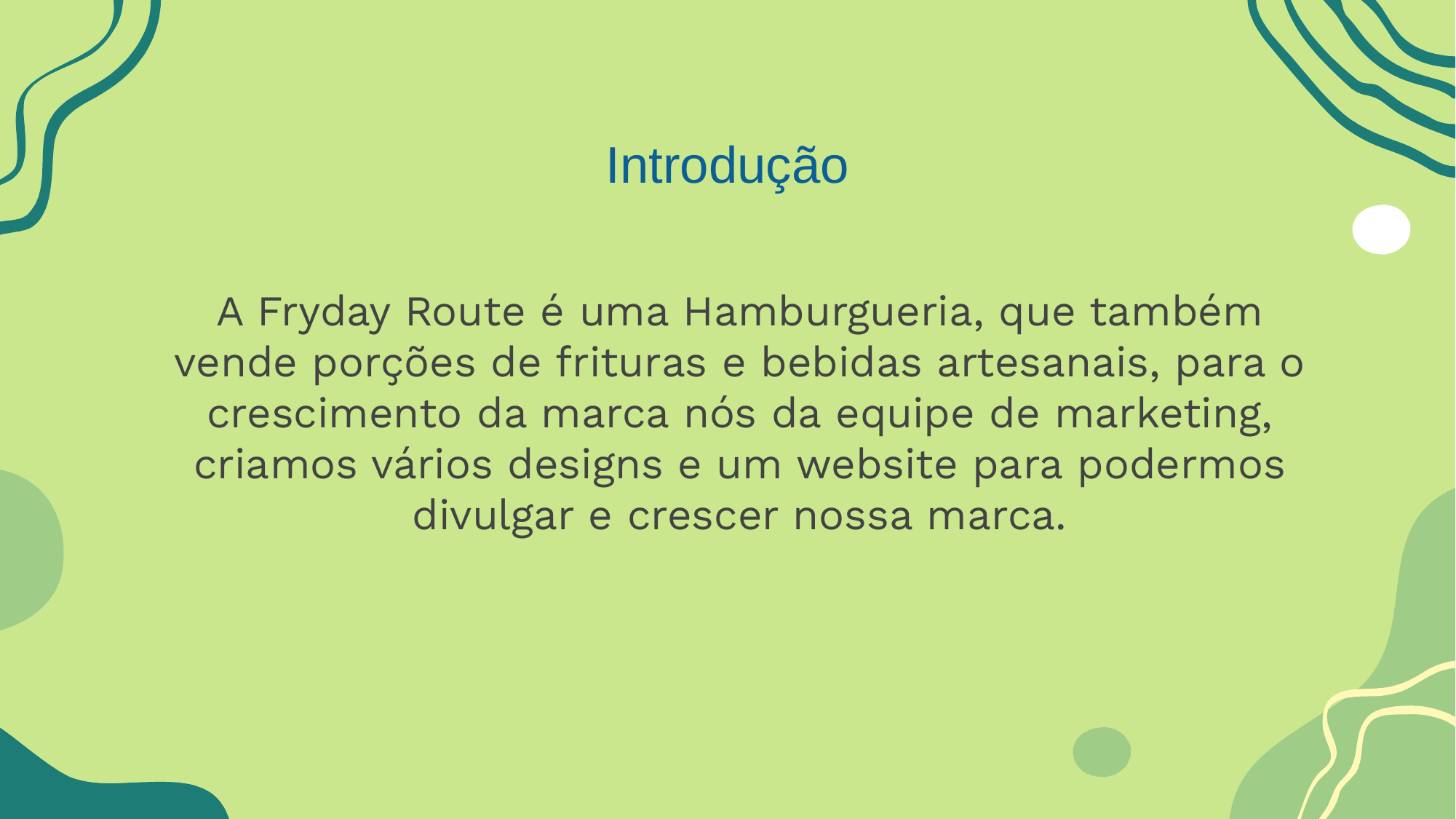

# Introdução
A Fryday Route é uma Hamburgueria, que também vende porções de frituras e bebidas artesanais, para o crescimento da marca nós da equipe de marketing, criamos vários designs e um website para podermos divulgar e crescer nossa marca.